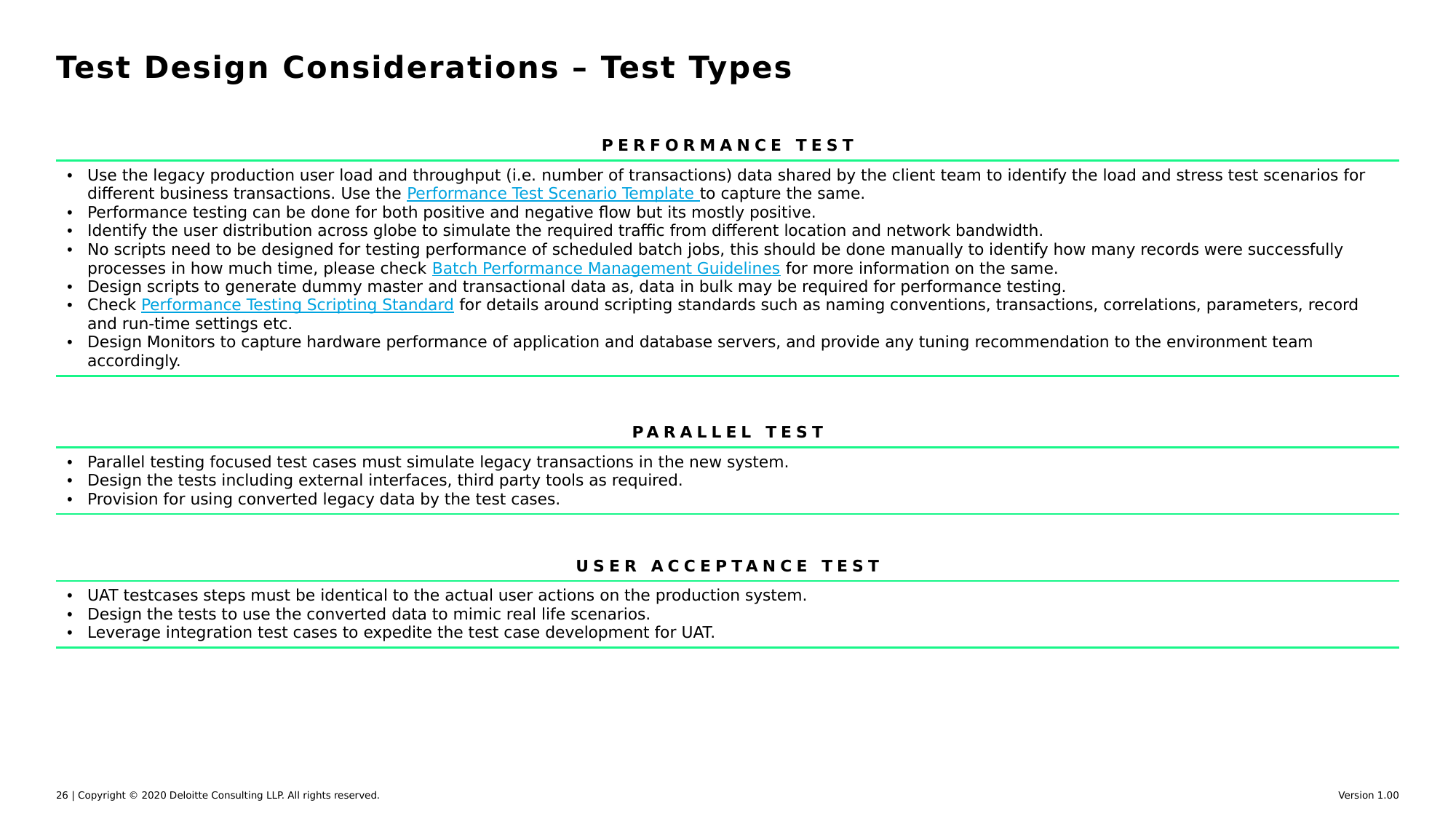

# Test Design Considerations – Test Types
| PERFORMANCE TEST |
| --- |
| Use the legacy production user load and throughput (i.e. number of transactions) data shared by the client team to identify the load and stress test scenarios for different business transactions. Use the Performance Test Scenario Template to capture the same. Performance testing can be done for both positive and negative flow but its mostly positive. Identify the user distribution across globe to simulate the required traffic from different location and network bandwidth. No scripts need to be designed for testing performance of scheduled batch jobs, this should be done manually to identify how many records were successfully processes in how much time, please check Batch Performance Management Guidelines for more information on the same. Design scripts to generate dummy master and transactional data as, data in bulk may be required for performance testing. Check Performance Testing Scripting Standard for details around scripting standards such as naming conventions, transactions, correlations, parameters, record and run-time settings etc. Design Monitors to capture hardware performance of application and database servers, and provide any tuning recommendation to the environment team accordingly. |
| PARALLEL TEST |
| --- |
| Parallel testing focused test cases must simulate legacy transactions in the new system. Design the tests including external interfaces, third party tools as required. Provision for using converted legacy data by the test cases. |
| USER ACCEPTANCE TEST |
| --- |
| UAT testcases steps must be identical to the actual user actions on the production system. Design the tests to use the converted data to mimic real life scenarios. Leverage integration test cases to expedite the test case development for UAT. |